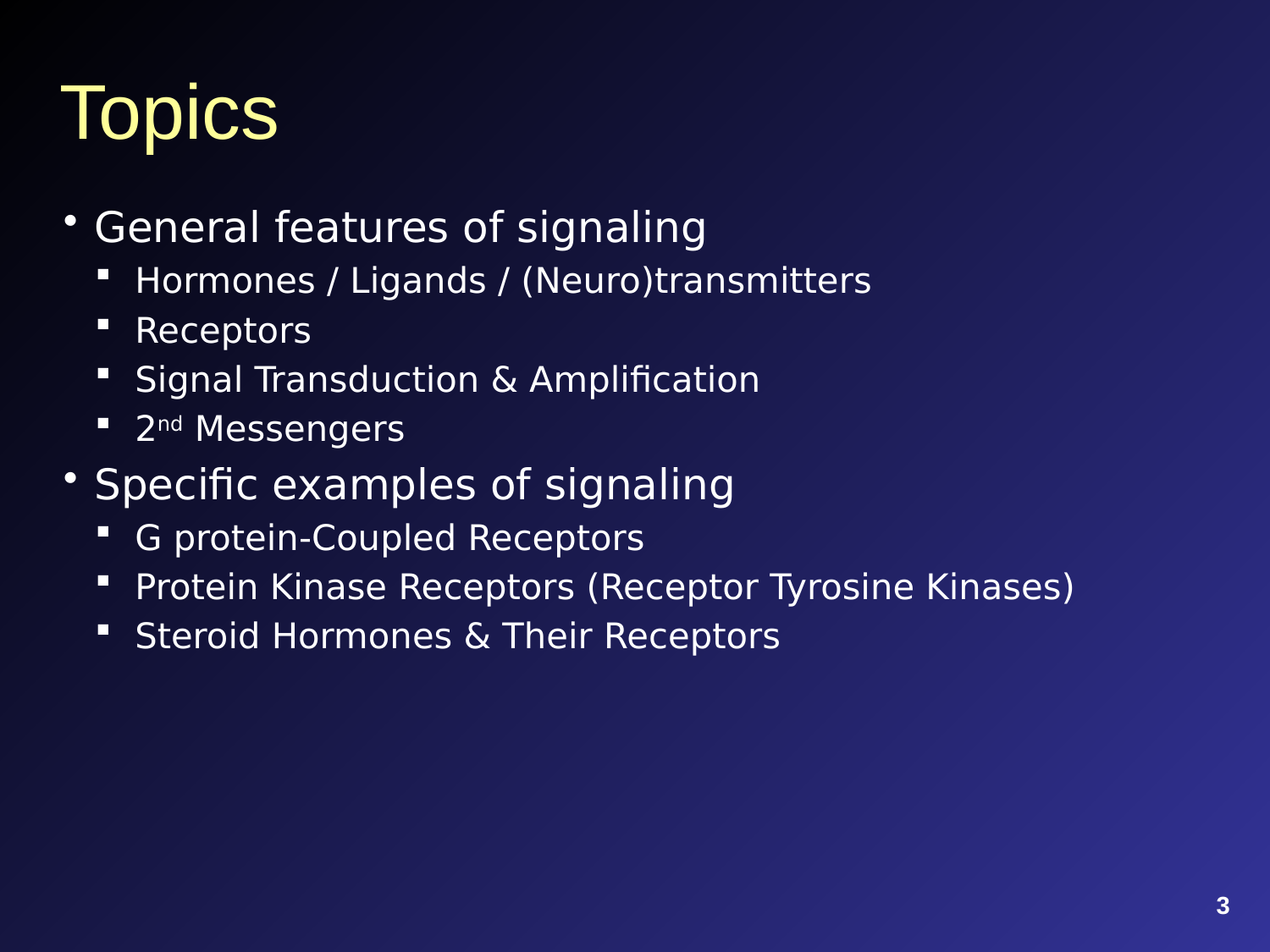

# Topics
General features of signaling
Hormones / Ligands / (Neuro)transmitters
Receptors
Signal Transduction & Amplification
2nd Messengers
Specific examples of signaling
G protein-Coupled Receptors
Protein Kinase Receptors (Receptor Tyrosine Kinases)
Steroid Hormones & Their Receptors

3